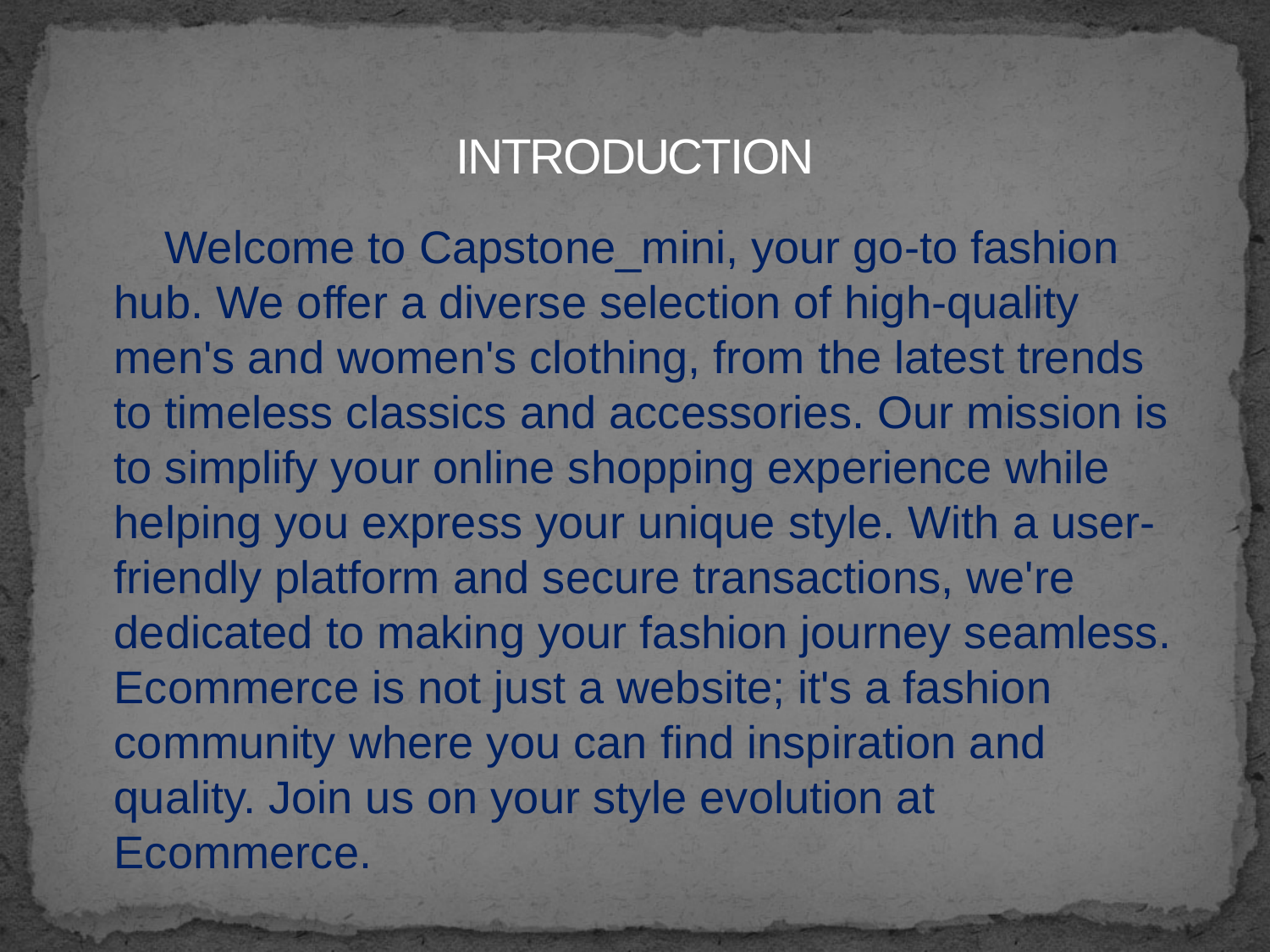

INTRODUCTION
# Welcome to Capstone_mini, your go-to fashion hub. We offer a diverse selection of high-quality men's and women's clothing, from the latest trends to timeless classics and accessories. Our mission is to simplify your online shopping experience while helping you express your unique style. With a user-friendly platform and secure transactions, we're dedicated to making your fashion journey seamless. Ecommerce is not just a website; it's a fashion community where you can find inspiration and quality. Join us on your style evolution at Ecommerce.